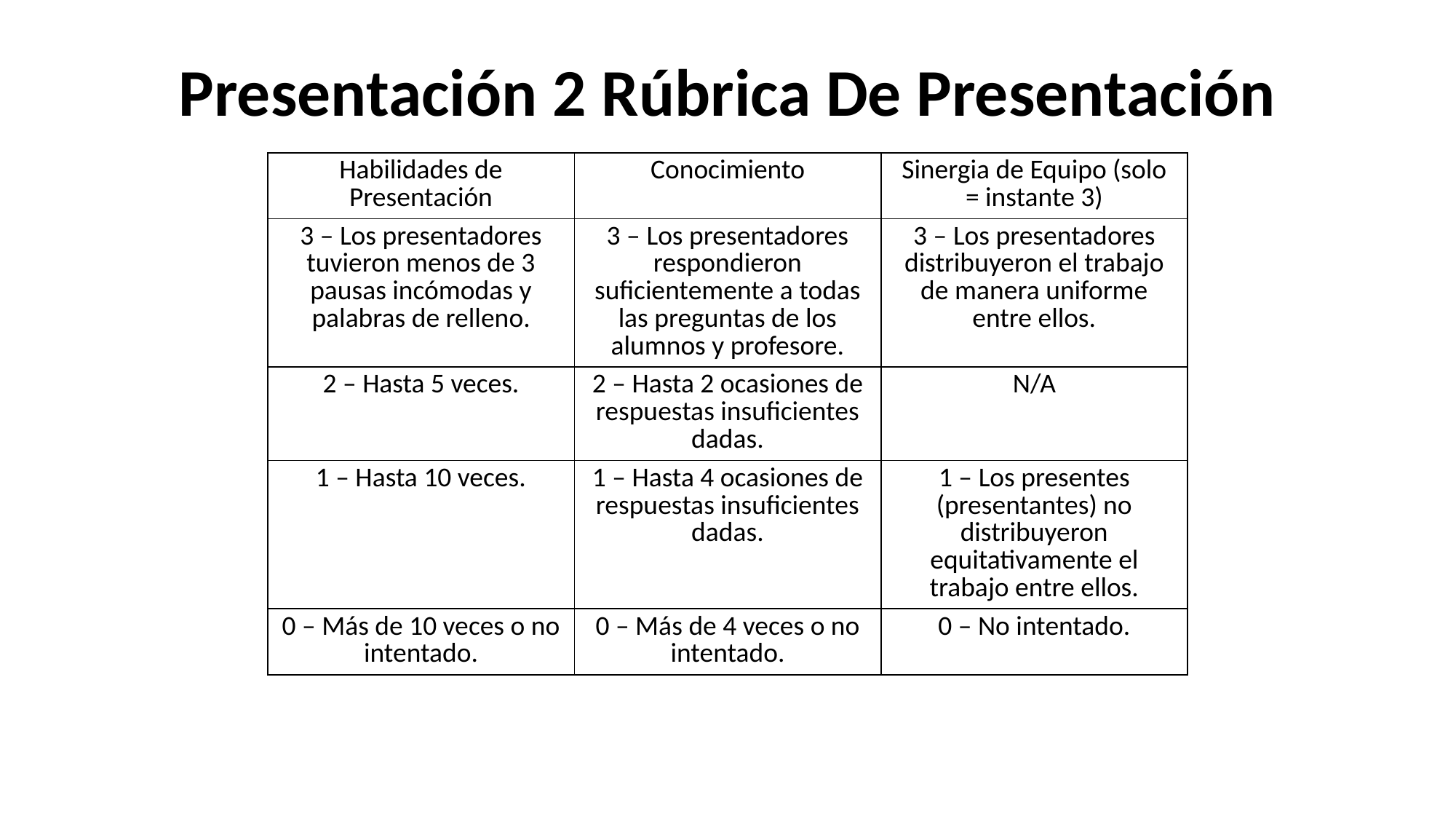

Presentación 2 Rúbrica De Presentación
| Habilidades de Presentación | Conocimiento | Sinergia de Equipo (solo = instante 3) |
| --- | --- | --- |
| 3 – Los presentadores tuvieron menos de 3 pausas incómodas y palabras de relleno. | 3 – Los presentadores respondieron suficientemente a todas las preguntas de los alumnos y profesore. | 3 – Los presentadores distribuyeron el trabajo de manera uniforme entre ellos. |
| 2 – Hasta 5 veces. | 2 – Hasta 2 ocasiones de respuestas insuficientes dadas. | N/A |
| 1 – Hasta 10 veces. | 1 – Hasta 4 ocasiones de respuestas insuficientes dadas. | 1 – Los presentes (presentantes) no distribuyeron equitativamente el trabajo entre ellos. |
| 0 – Más de 10 veces o no intentado. | 0 – Más de 4 veces o no intentado. | 0 – No intentado. |